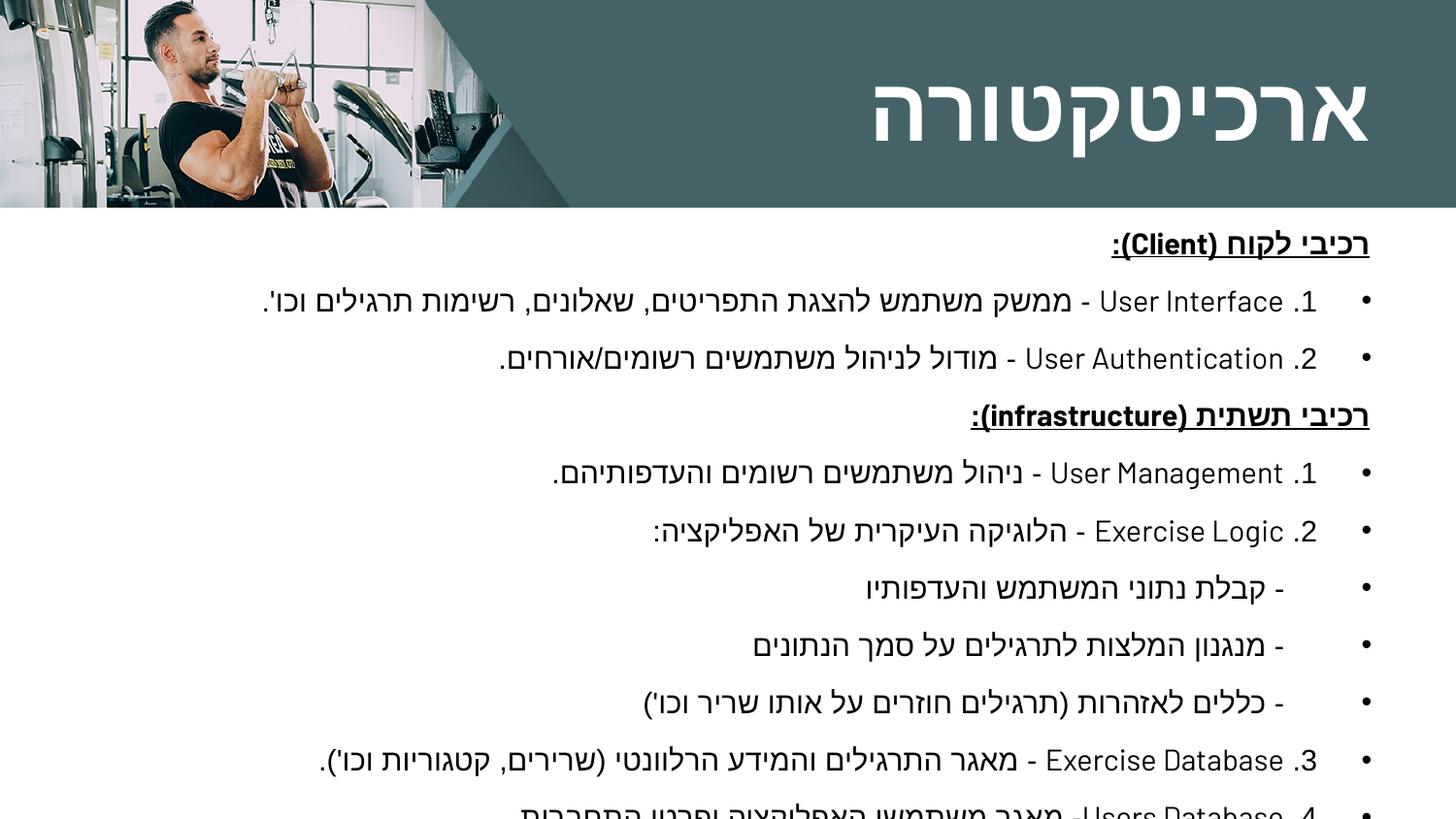

# ארכיטקטורה
רכיבי לקוח (Client):
1. User Interface - ממשק משתמש להצגת התפריטים, שאלונים, רשימות תרגילים וכו'.
2. User Authentication - מודול לניהול משתמשים רשומים/אורחים.
רכיבי תשתית (infrastructure):
1. User Management - ניהול משתמשים רשומים והעדפותיהם.
2. Exercise Logic - הלוגיקה העיקרית של האפליקציה:
    - קבלת נתוני המשתמש והעדפותיו
    - מנגנון המלצות לתרגילים על סמך הנתונים
    - כללים לאזהרות (תרגילים חוזרים על אותו שריר וכו')
3. Exercise Database - מאגר התרגילים והמידע הרלוונטי (שרירים, קטגוריות וכו').
4. Users Database- מאגר משתמשי האפליקציה ופרטי התחברות.